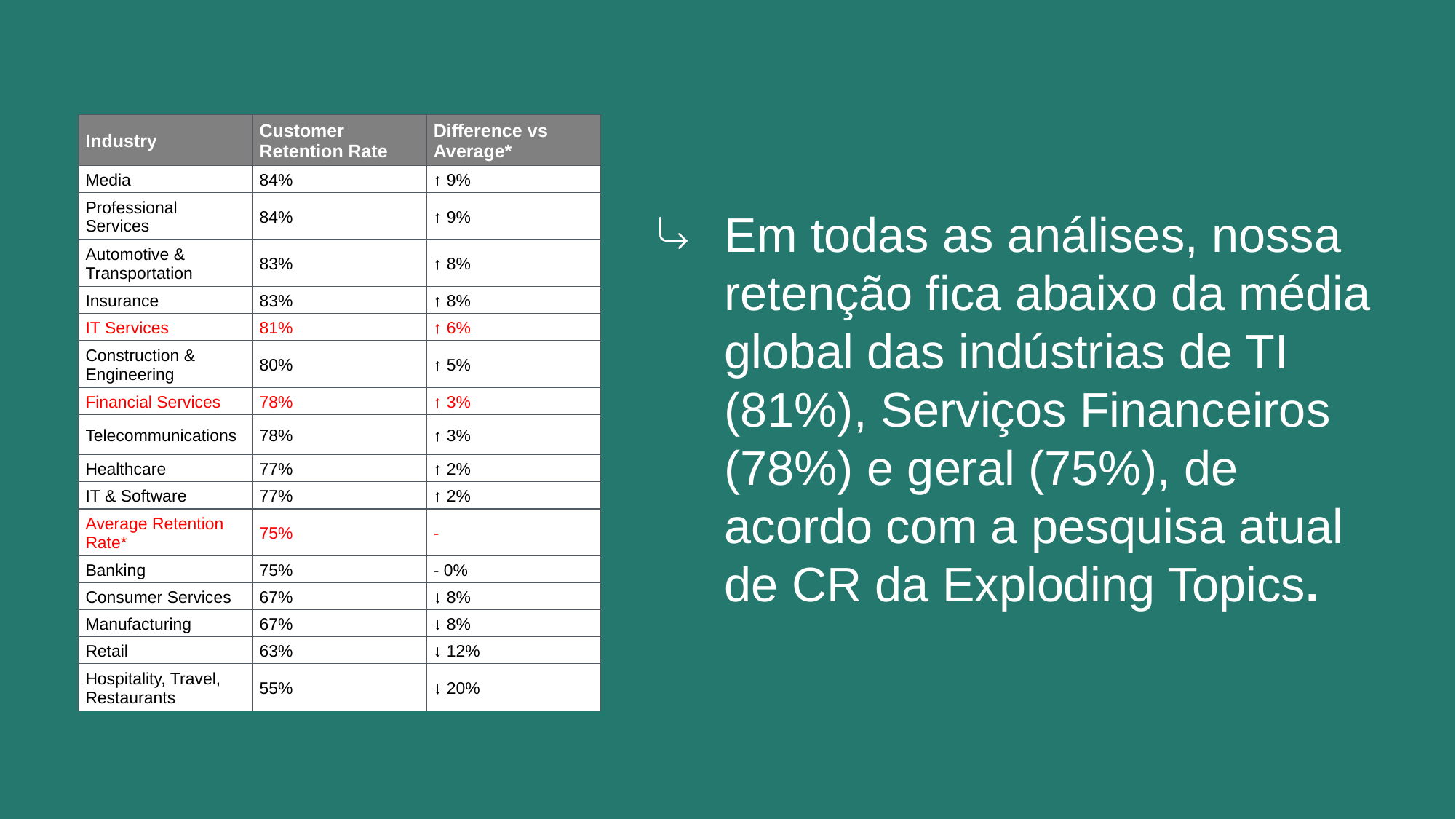

| Industry | Customer Retention Rate | Difference vs Average\* |
| --- | --- | --- |
| Media | 84% | ↑ 9% |
| Professional Services | 84% | ↑ 9% |
| Automotive & Transportation | 83% | ↑ 8% |
| Insurance | 83% | ↑ 8% |
| IT Services | 81% | ↑ 6% |
| Construction & Engineering | 80% | ↑ 5% |
| Financial Services | 78% | ↑ 3% |
| Telecommunications | 78% | ↑ 3% |
| Healthcare | 77% | ↑ 2% |
| IT & Software | 77% | ↑ 2% |
| Average Retention Rate\* | 75% | - |
| Banking | 75% | - 0% |
| Consumer Services | 67% | ↓ 8% |
| Manufacturing | 67% | ↓ 8% |
| Retail | 63% | ↓ 12% |
| Hospitality, Travel, Restaurants | 55% | ↓ 20% |
Em todas as análises, nossa retenção fica abaixo da média global das indústrias de TI (81%), Serviços Financeiros (78%) e geral (75%), de acordo com a pesquisa atual de CR da Exploding Topics.